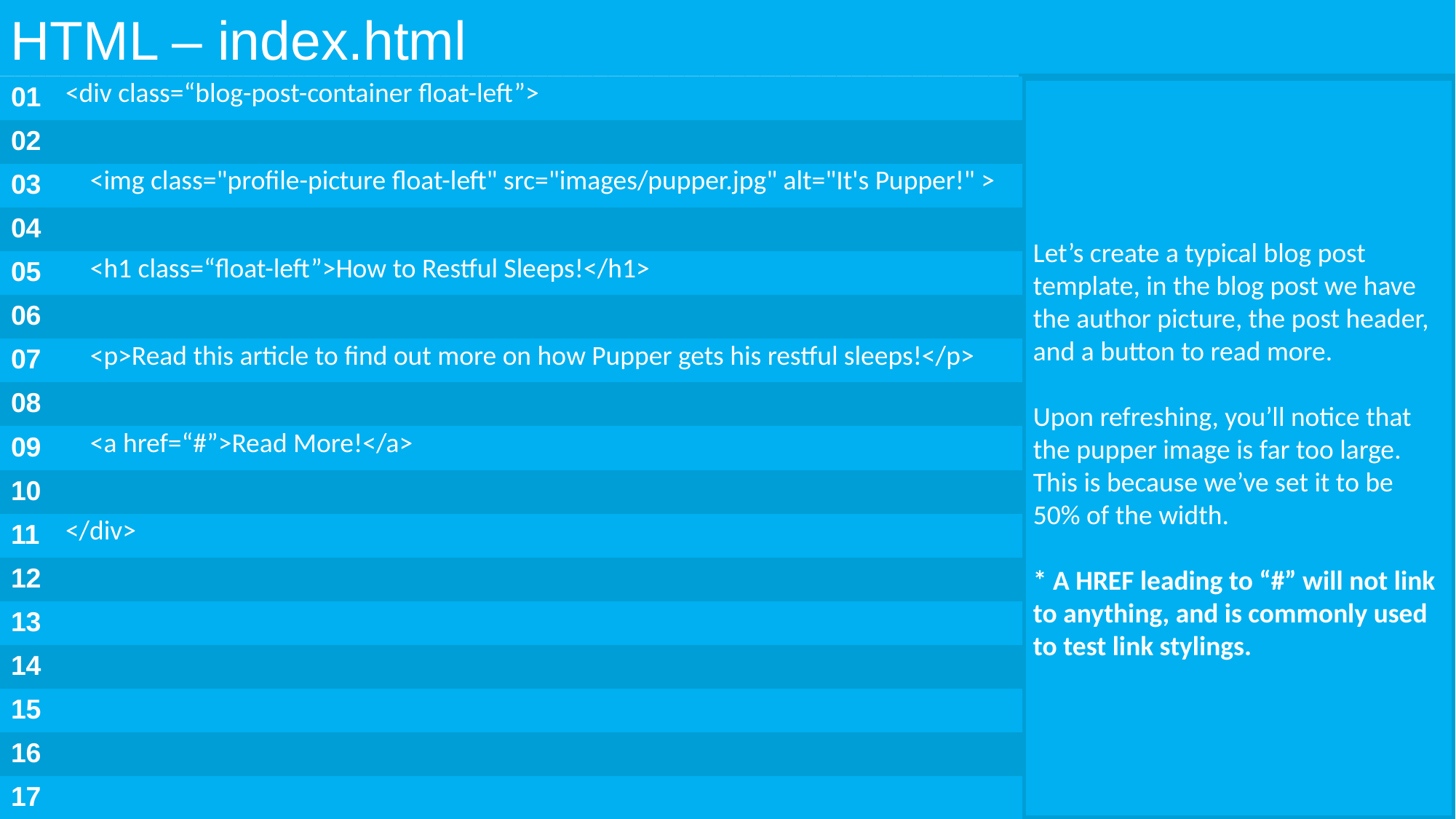

HTML – index.html
| 01 | <div class=“blog-post-container float-left”> |
| --- | --- |
| 02 |  |
| 03 | <img class="profile-picture float-left" src="images/pupper.jpg" alt="It's Pupper!" > |
| 04 |  |
| 05 | <h1 class=“float-left”>How to Restful Sleeps!</h1> |
| 06 |  |
| 07 | <p>Read this article to find out more on how Pupper gets his restful sleeps!</p> |
| 08 |  |
| 09 | <a href=“#”>Read More!</a> |
| 10 |  |
| 11 | </div> |
| 12 |  |
| 13 |  |
| 14 |  |
| 15 |  |
| 16 |  |
| 17 |  |
Let’s create a typical blog post template, in the blog post we have the author picture, the post header, and a button to read more.

Upon refreshing, you’ll notice that the pupper image is far too large. This is because we’ve set it to be 50% of the width.

* A HREF leading to “#” will not link to anything, and is commonly used to test link stylings.